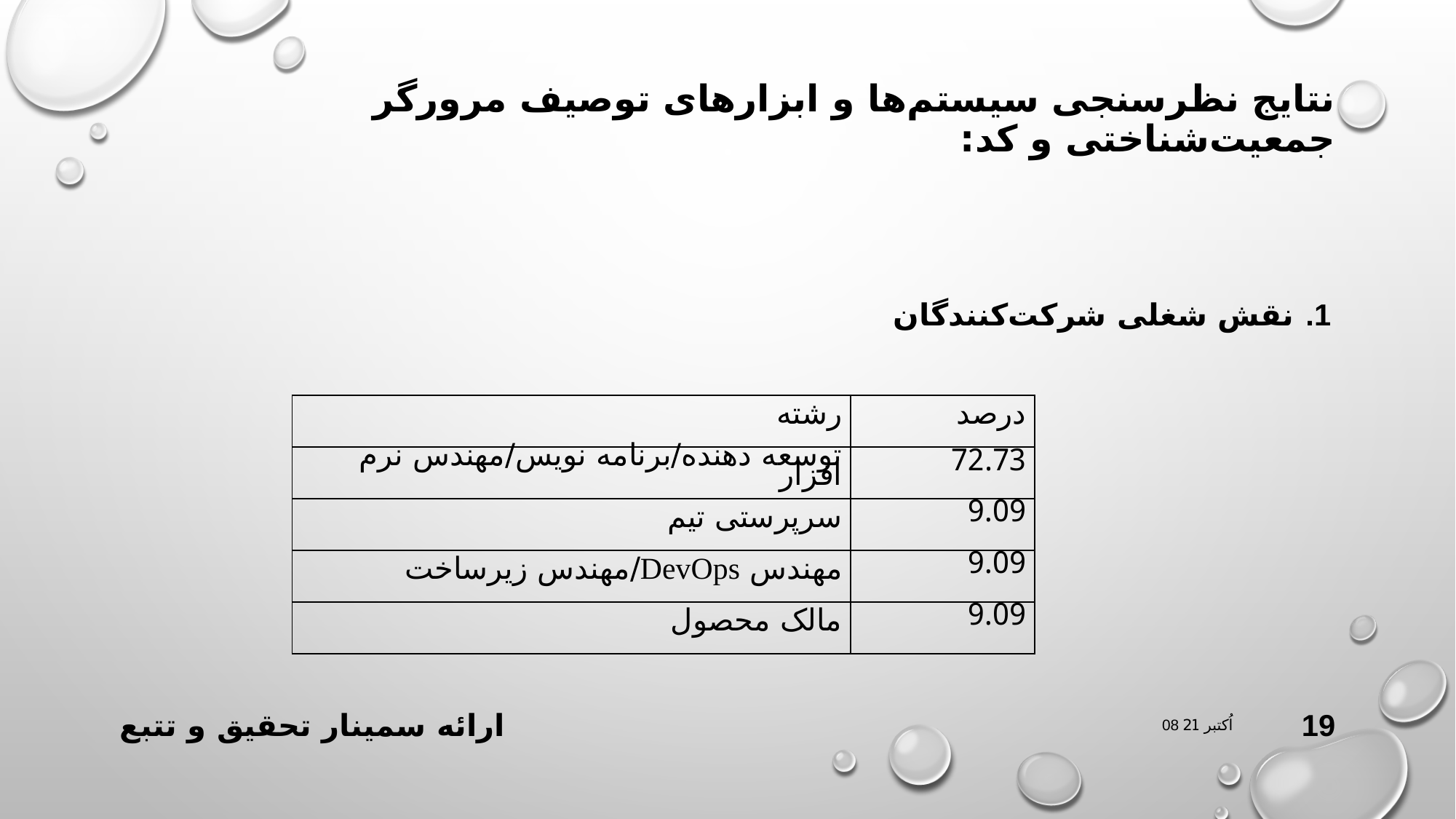

# نتایج نظرسنجی سیستم‌ها و ابزارهای توصیف مرورگر جمعیت‌شناختی و کد:
نقش شغلی شرکت‌کنندگان

| رشته | درصد |
| --- | --- |
| توسعه دهنده/برنامه نویس/مهندس نرم افزار | 72.73 |
| سرپرستی تیم | 9.09 |
| مهندس DevOps/مهندس زیرساخت | 9.09 |
| مالک محصول | 9.09 |
ارائه سمینار تحقیق و تتبع
08 اُكتبر 21
19